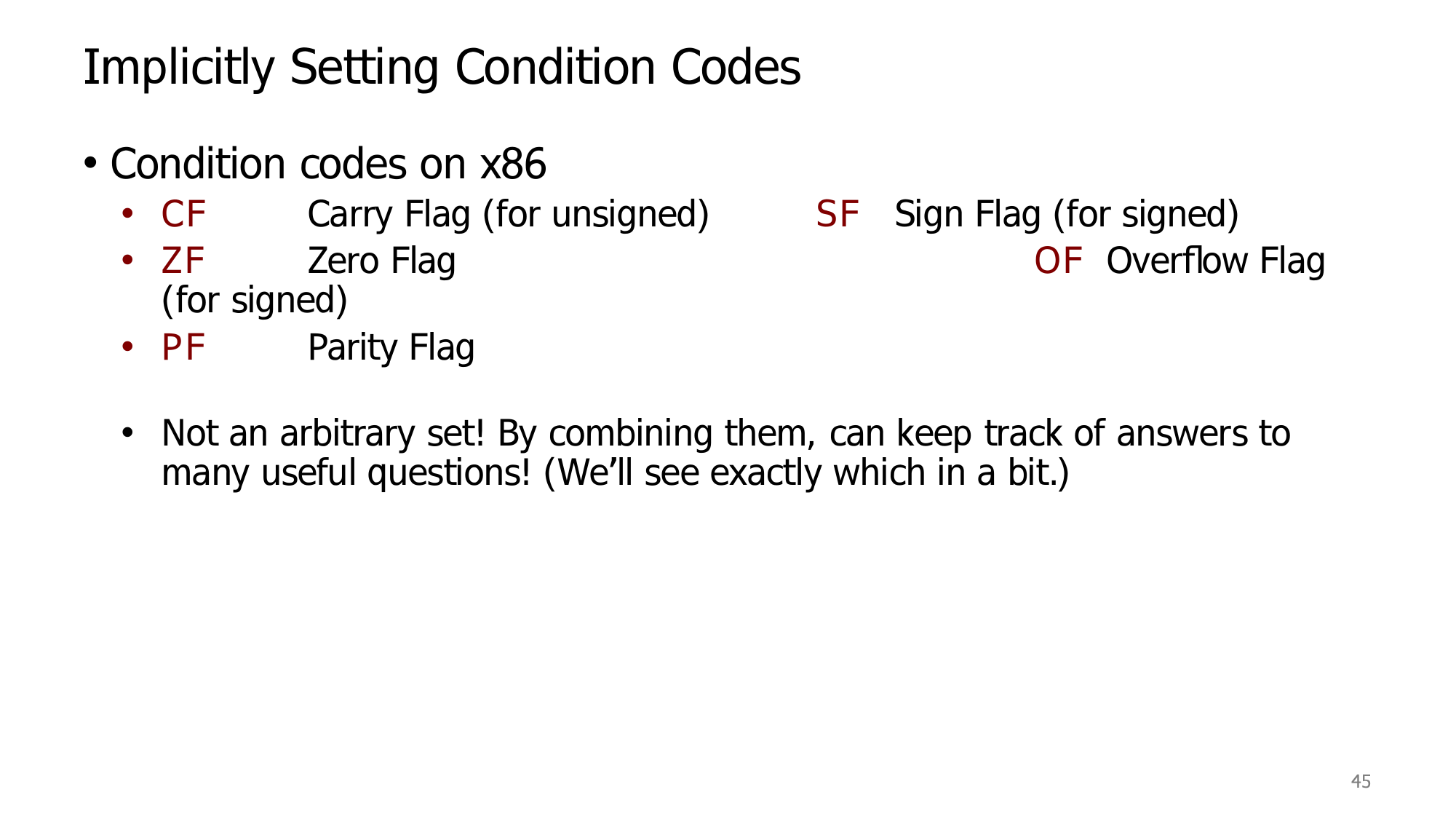

# Implicitly Setting Condition Codes
Condition codes on x86
CF	Carry Flag (for unsigned)	SF   Sign Flag (for signed)
ZF	Zero Flag					OF  Overflow Flag (for signed)
PF	Parity Flag
Not an arbitrary set! By combining them, can keep track of answers to many useful questions! (We’ll see exactly which in a bit.)
45